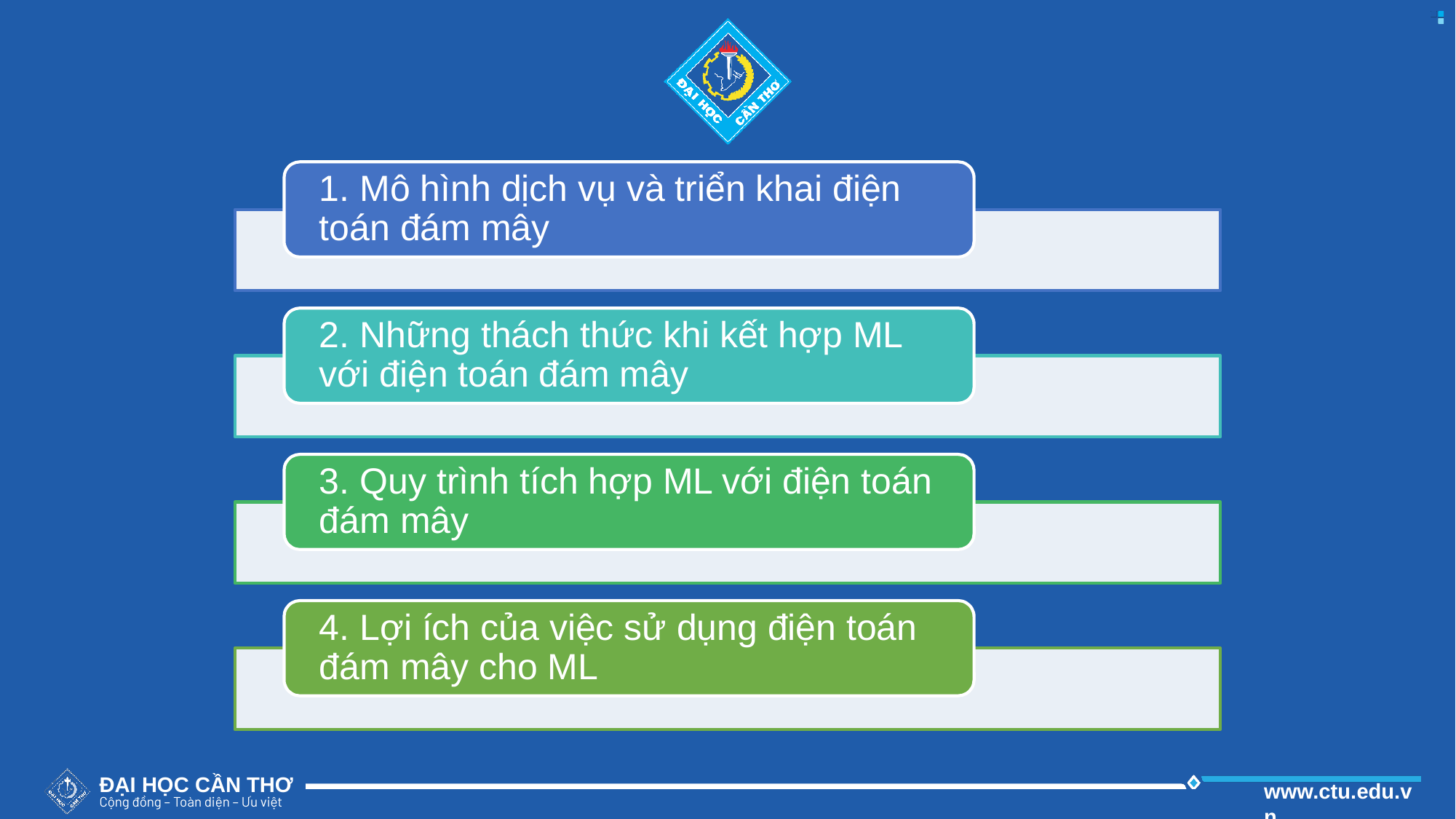

1. Mô hình dịch vụ và triển khai điện toán đám mây
2. Những thách thức khi kết hợp ML với điện toán đám mây
3. Quy trình tích hợp ML với điện toán đám mây
4. Lợi ích của việc sử dụng điện toán đám mây cho ML